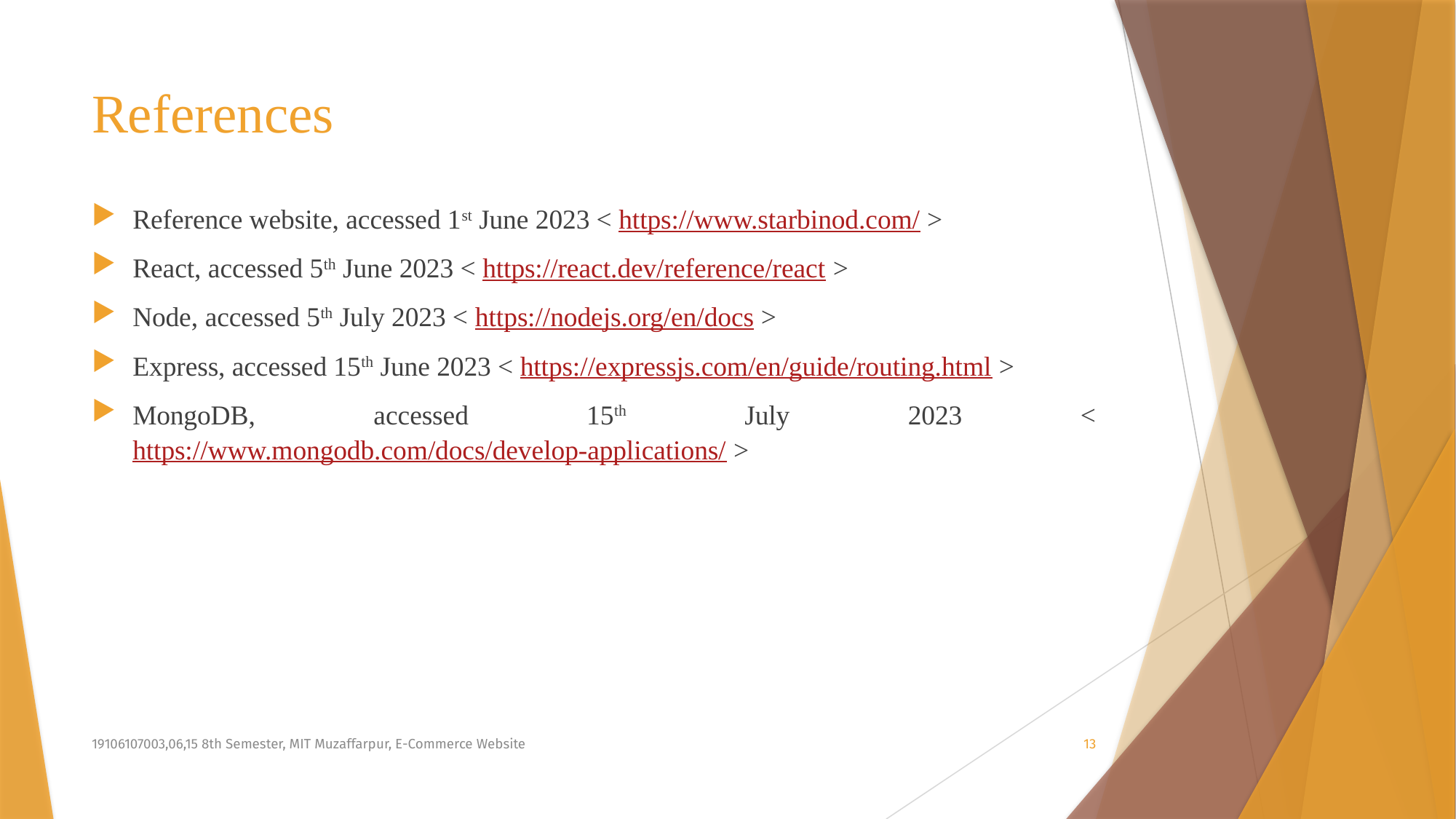

# References
Reference website, accessed 1st June 2023 < https://www.starbinod.com/ >
React, accessed 5th June 2023 < https://react.dev/reference/react >
Node, accessed 5th July 2023 < https://nodejs.org/en/docs >
Express, accessed 15th June 2023 < https://expressjs.com/en/guide/routing.html >
MongoDB, accessed 15th July 2023 < https://www.mongodb.com/docs/develop-applications/ >
19106107003,06,15 8th Semester, MIT Muzaffarpur, E-Commerce Website
13